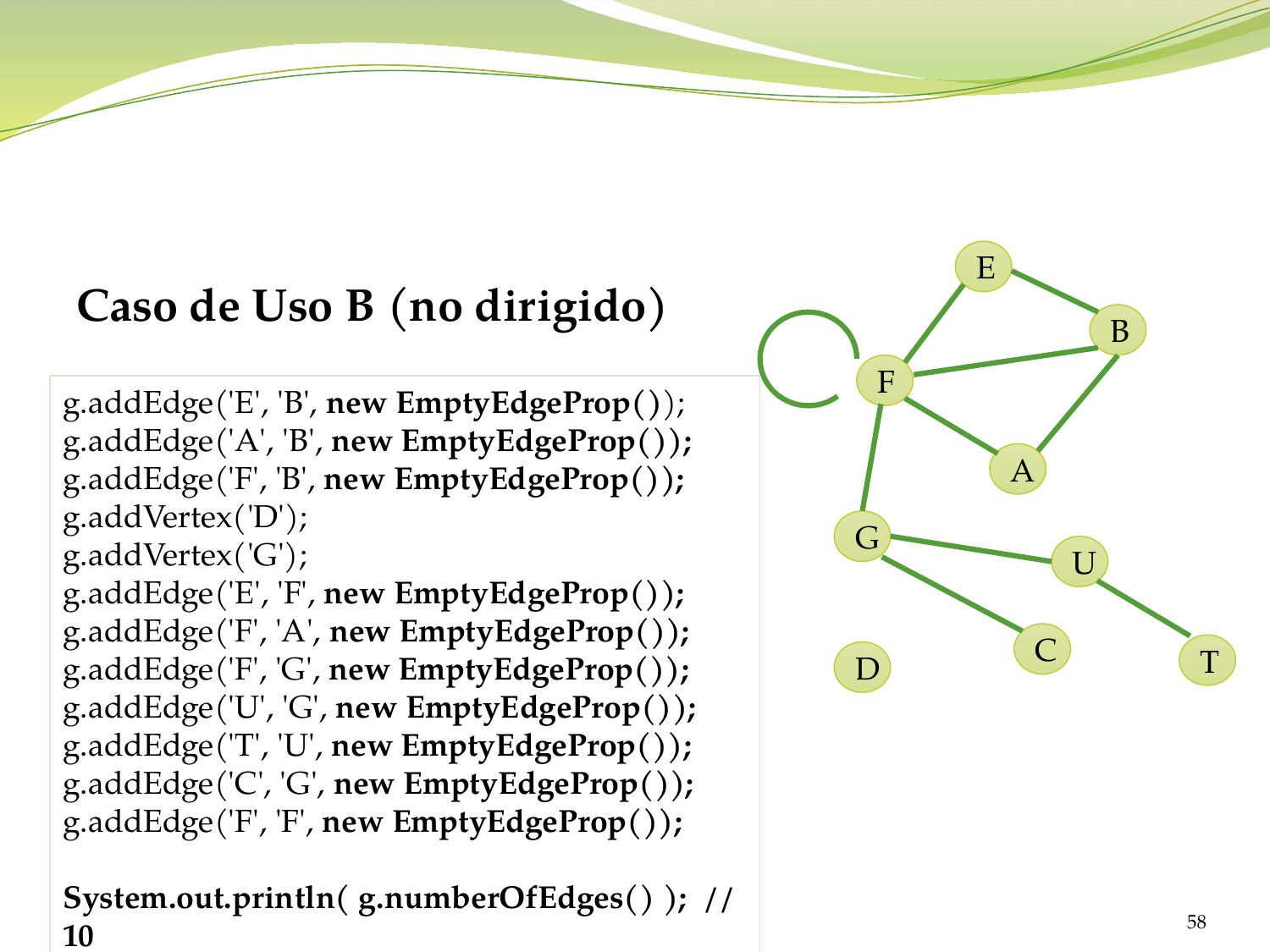

#
E
B
F
A
G
U
C
T
D
Caso de Uso B (no dirigido)

g.addEdge('E', 'B', new EmptyEdgeProp());
g.addEdge('A', 'B', new EmptyEdgeProp());
g.addEdge('F', 'B', new EmptyEdgeProp());
g.addVertex('D');
g.addVertex('G');
g.addEdge('E', 'F', new EmptyEdgeProp());
g.addEdge('F', 'A', new EmptyEdgeProp());
g.addEdge('F', 'G', new EmptyEdgeProp());
g.addEdge('U', 'G', new EmptyEdgeProp());
g.addEdge('T', 'U', new EmptyEdgeProp());
g.addEdge('C', 'G', new EmptyEdgeProp());
g.addEdge('F', 'F', new EmptyEdgeProp());

System.out.println( g.numberOfEdges() );  // 10

58